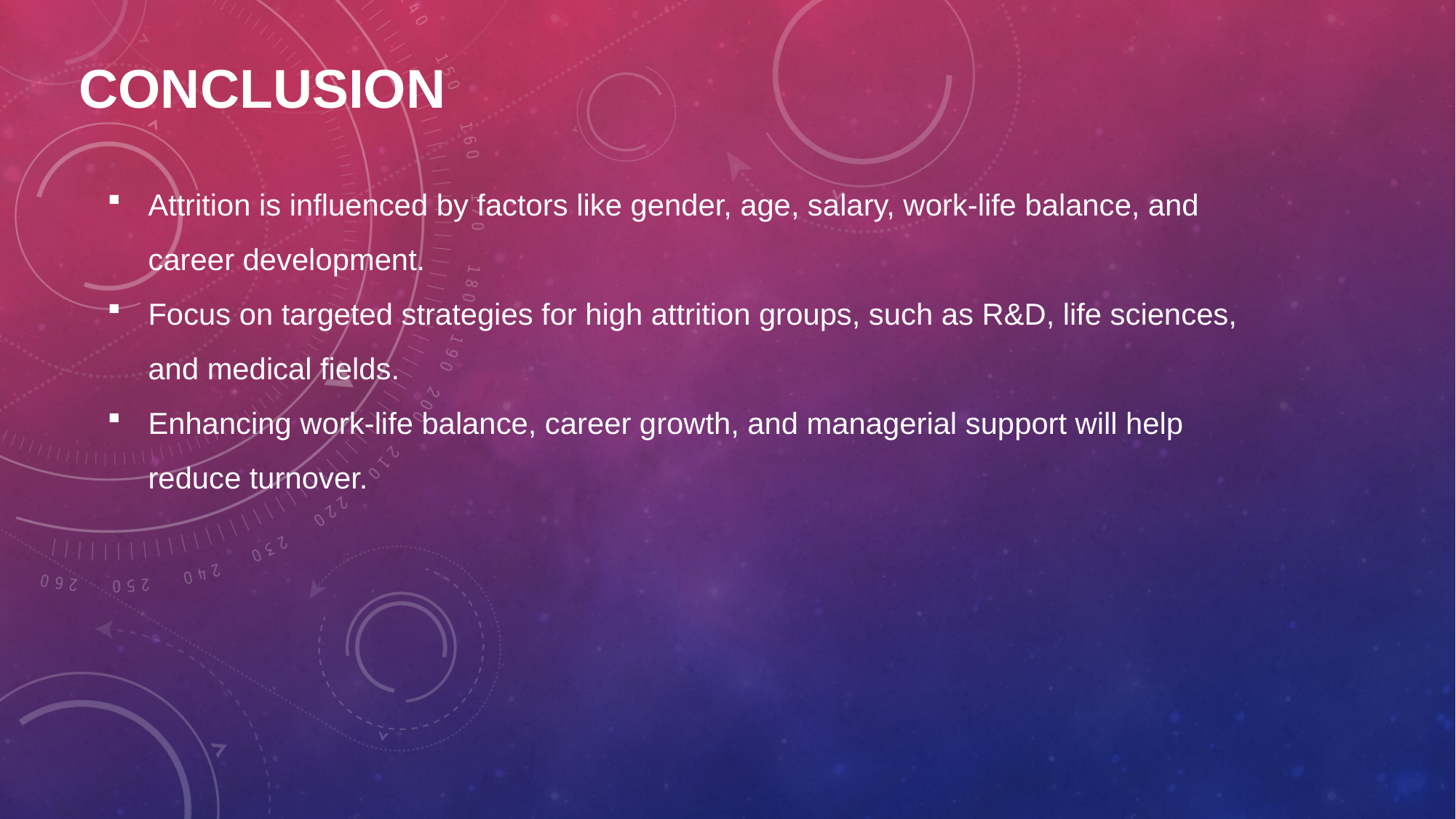

CONCLUSION
Attrition is influenced by factors like gender, age, salary, work-life balance, and career development.
Focus on targeted strategies for high attrition groups, such as R&D, life sciences, and medical fields.
Enhancing work-life balance, career growth, and managerial support will help reduce turnover.